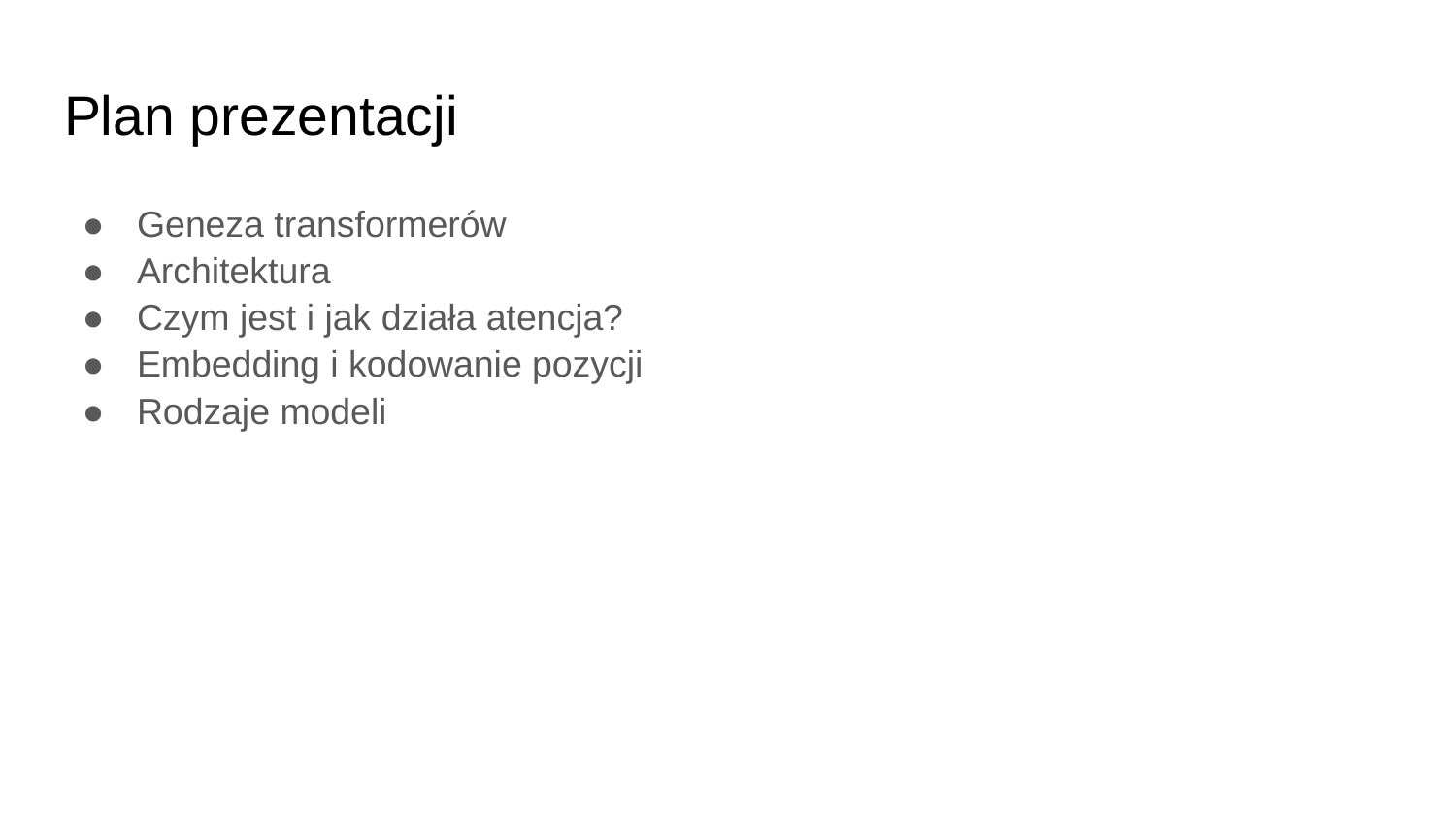

# Plan prezentacji
Geneza transformerów
Architektura
Czym jest i jak działa atencja?
Embedding i kodowanie pozycji
Rodzaje modeli